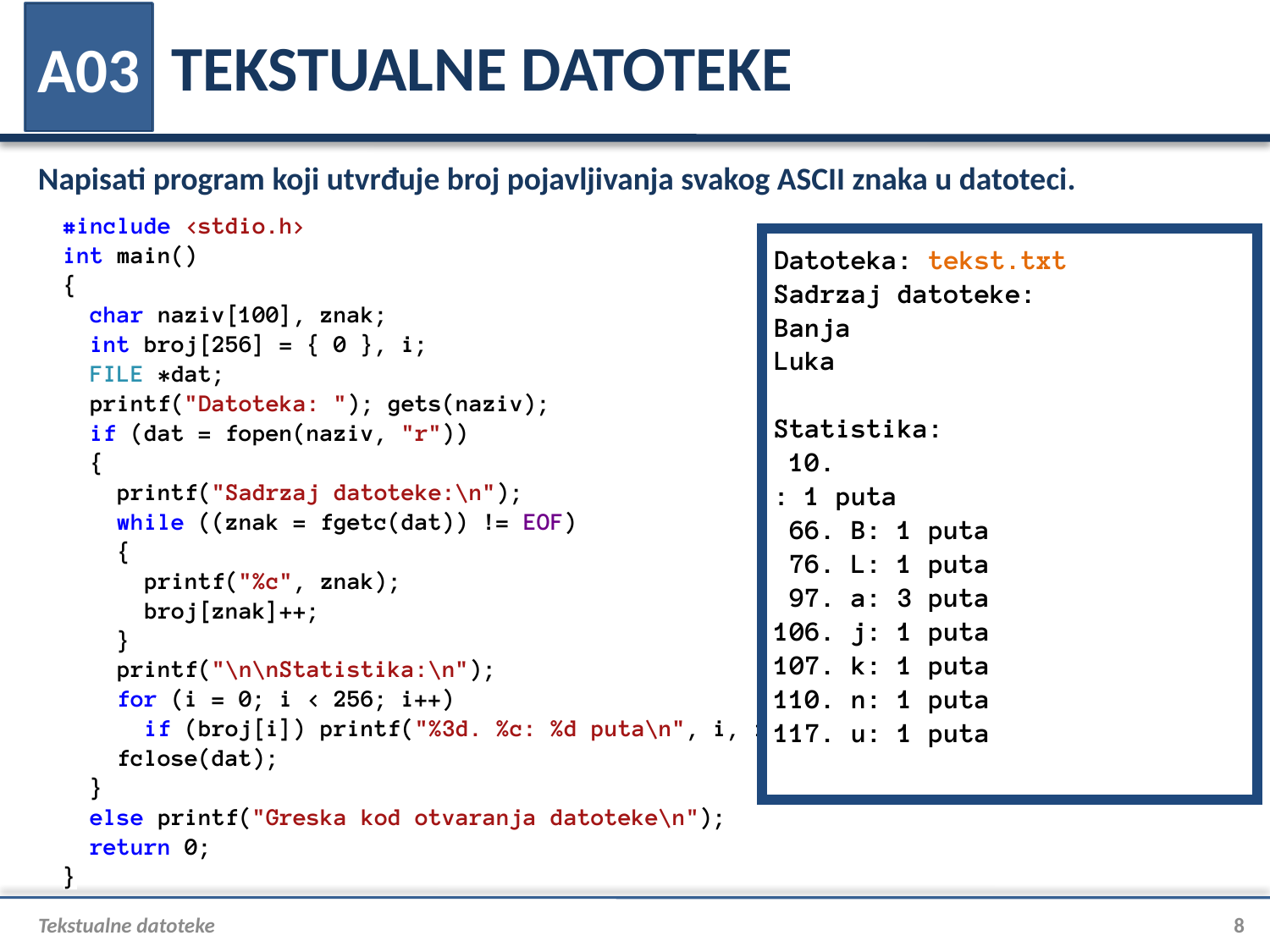

# TEKSTUALNE DATOTEKE
A03
Napisati program koji utvrđuje broj pojavljivanja svakog ASCII znaka u datoteci.
#include <stdio.h>
int main()
{
  char naziv[100], znak;
  int broj[256] = { 0 }, i;
  FILE *dat;
  printf("Datoteka: "); gets(naziv);
  if (dat = fopen(naziv, "r"))
  {
    printf("Sadrzaj datoteke:\n");
    while ((znak = fgetc(dat)) != EOF)
    {
      printf("%c", znak);
      broj[znak]++;
    }
    printf("\n\nStatistika:\n");
    for (i = 0; i < 256; i++)
      if (broj[i]) printf("%3d. %c: %d puta\n", i, i, broj[i]);
    fclose(dat);
  }
  else printf("Greska kod otvaranja datoteke\n");
  return 0;
}
Datoteka: tekst.txt
Sadrzaj datoteke:
Banja
Luka

Statistika:
 10.
: 1 puta
 66. B: 1 puta
 76. L: 1 puta
 97. a: 3 puta
106. j: 1 puta
107. k: 1 puta
110. n: 1 puta
117. u: 1 puta
Tekstualne datoteke
8